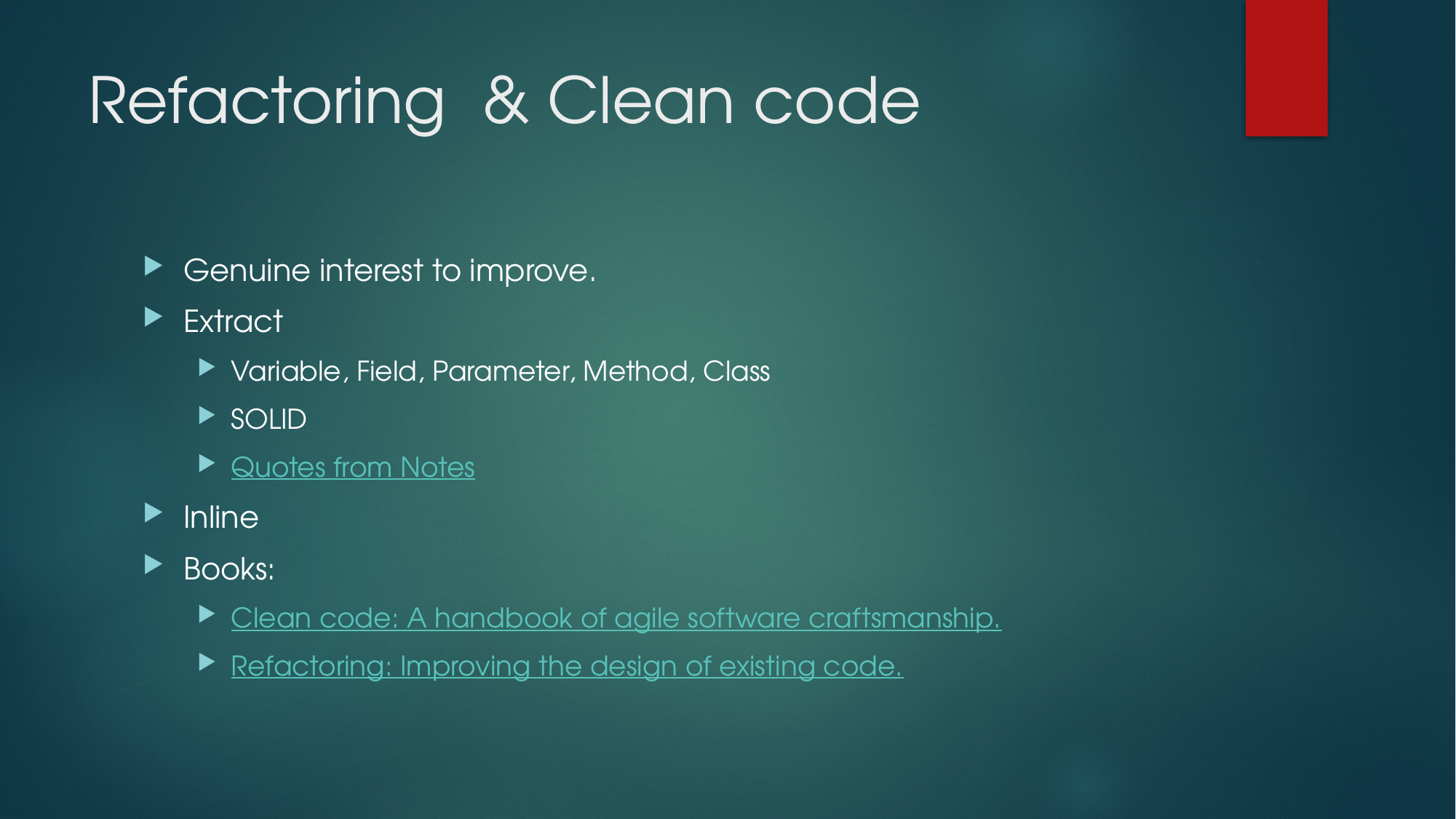

# Refactoring  & Clean code
Genuine interest to improve.
Extract
Variable, Field, Parameter, Method, Class
SOLID
Quotes from Notes
Inline
Books:
Clean code: A handbook of agile software craftsmanship.
Refactoring: Improving the design of existing code.